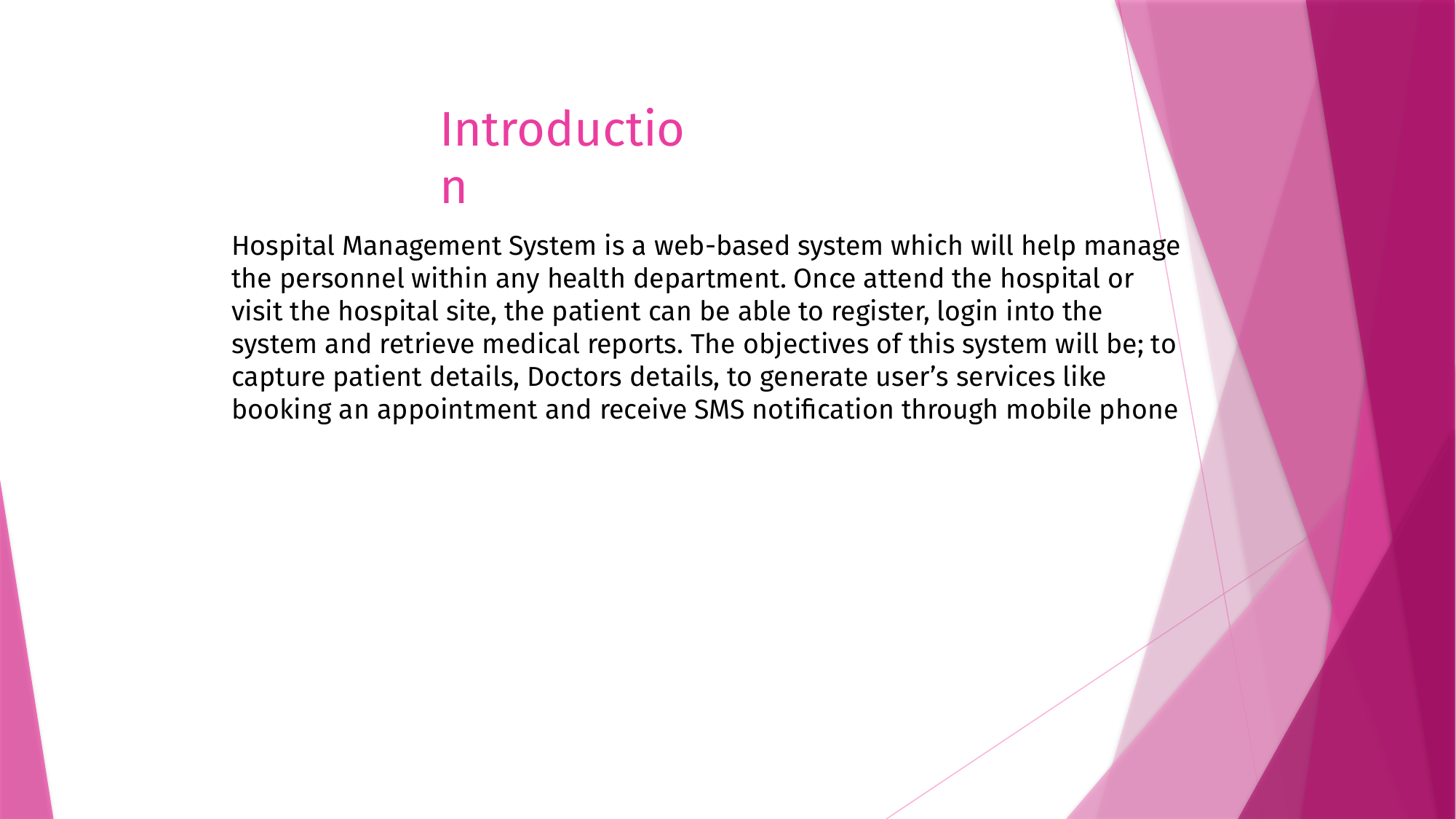

Introduction
Hospital Management System is a web-based system which will help manage the personnel within any health department. Once attend the hospital or visit the hospital site, the patient can be able to register, login into the system and retrieve medical reports. The objectives of this system will be; to capture patient details, Doctors details, to generate user’s services like booking an appointment and receive SMS notification through mobile phone